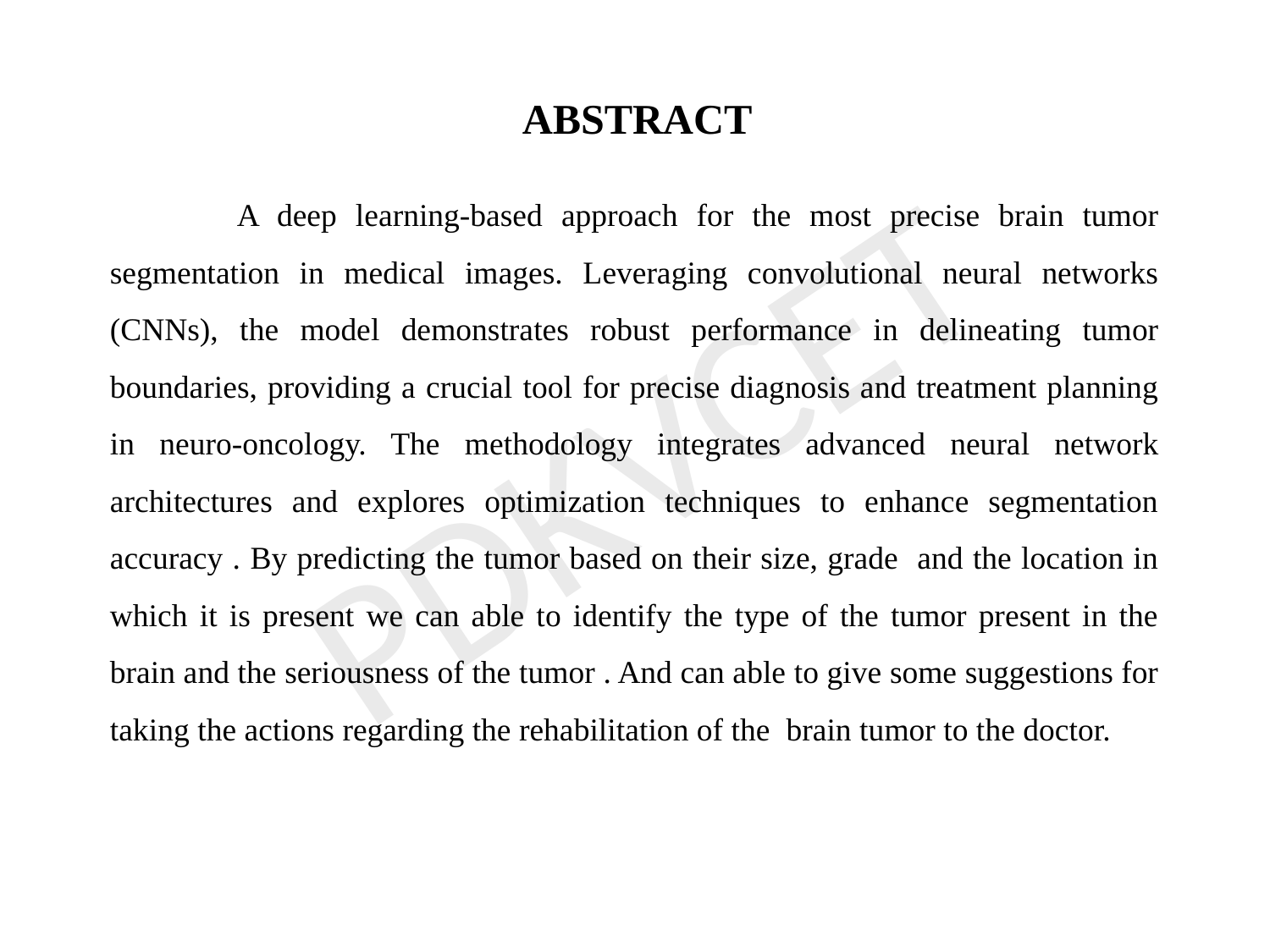

# ABSTRACT

	A deep learning-based approach for the most precise brain tumor segmentation in medical images. Leveraging convolutional neural networks (CNNs), the model demonstrates robust performance in delineating tumor boundaries, providing a crucial tool for precise diagnosis and treatment planning in neuro-oncology. The methodology integrates advanced neural network architectures and explores optimization techniques to enhance segmentation accuracy . By predicting the tumor based on their size, grade  and the location in which it is present we can able to identify the type of the tumor present in the brain and the seriousness of the tumor . And can able to give some suggestions for taking the actions regarding the rehabilitation of the  brain tumor to the doctor.

PDKVCET